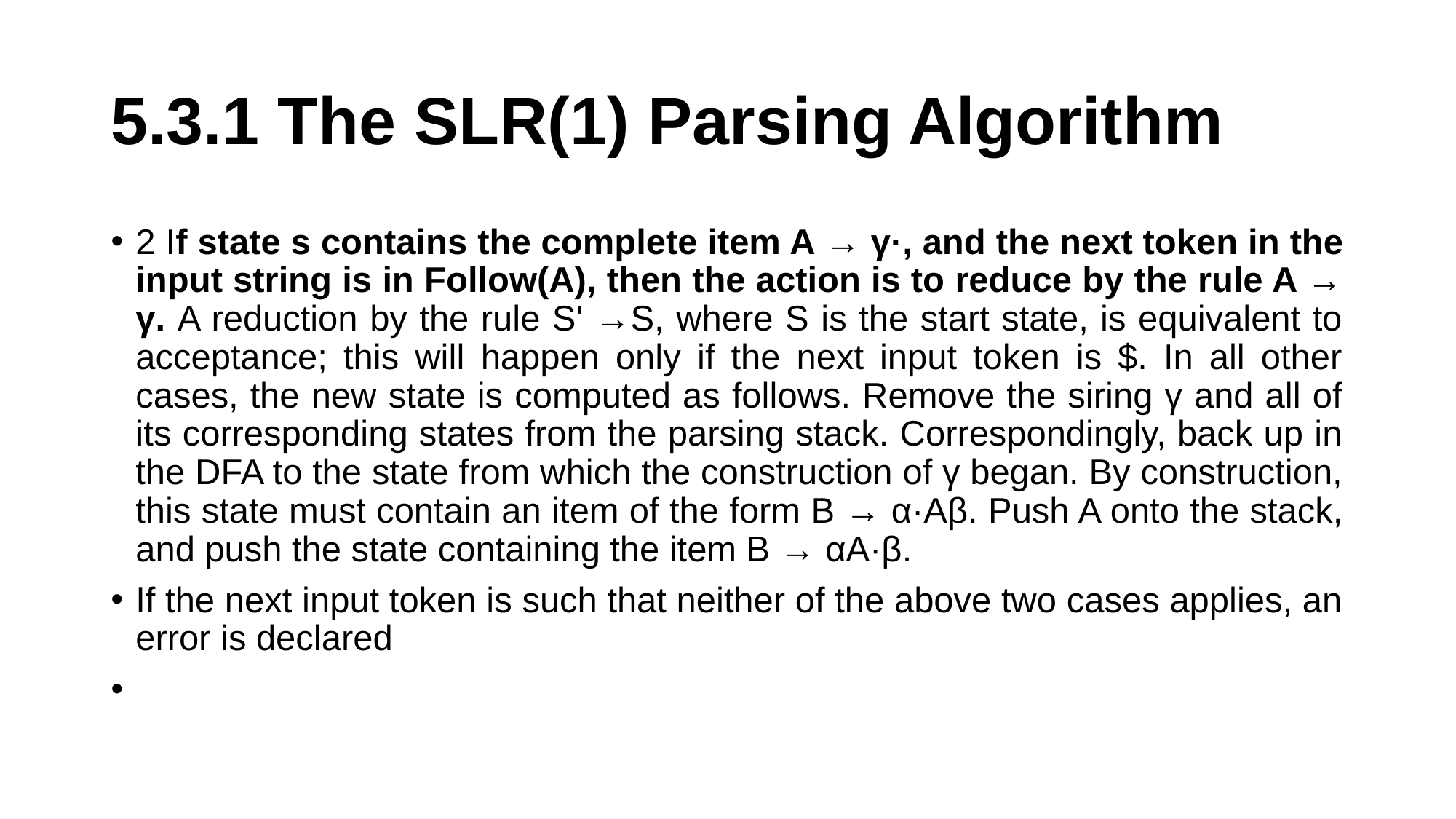

# 5.3.1 The SLR(1) Parsing Algorithm
2 If state s contains the complete item A → γ·, and the next token in the input string is in Follow(A), then the action is to reduce by the rule A → γ. A reduction by the rule S' →S, where S is the start state, is equivalent to acceptance; this will happen only if the next input token is $. In all other cases, the new state is computed as follows. Remove the siring γ and all of its corresponding states from the parsing stack. Correspondingly, back up in the DFA to the state from which the construction of γ began. By construction, this state must contain an item of the form B → α·Aβ. Push A onto the stack, and push the state containing the item B → αA·β.
If the next input token is such that neither of the above two cases applies, an error is declared